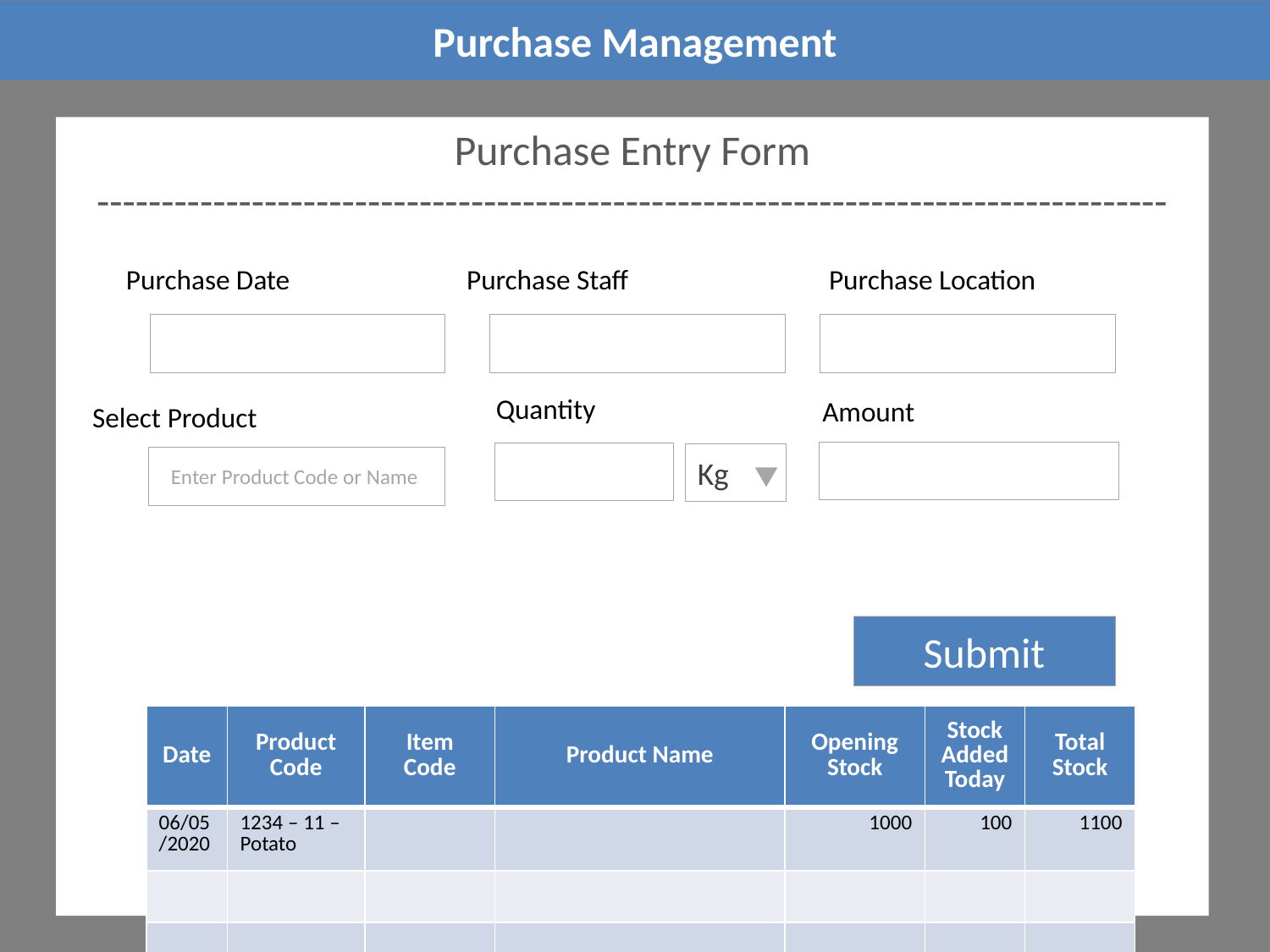

Purchase Management
Purchase Entry Form
-----------------------------------------------------------------------------------

Purchase Date

Purchase Staff

Purchase Location

Quantity

Kg

Amount

Select Product
  Enter Product Code or Name
Submit
| Date | Product Code | Item Code | Product Name | Opening Stock | Stock Added Today | Total Stock |
| --- | --- | --- | --- | --- | --- | --- |
| 06/05/2020 | 1234 – 11 – Potato |  |  | 1000 | 100 | 1100 |
|  |  |  |  |  |  |  |
|  |  |  |  |  |  |  |